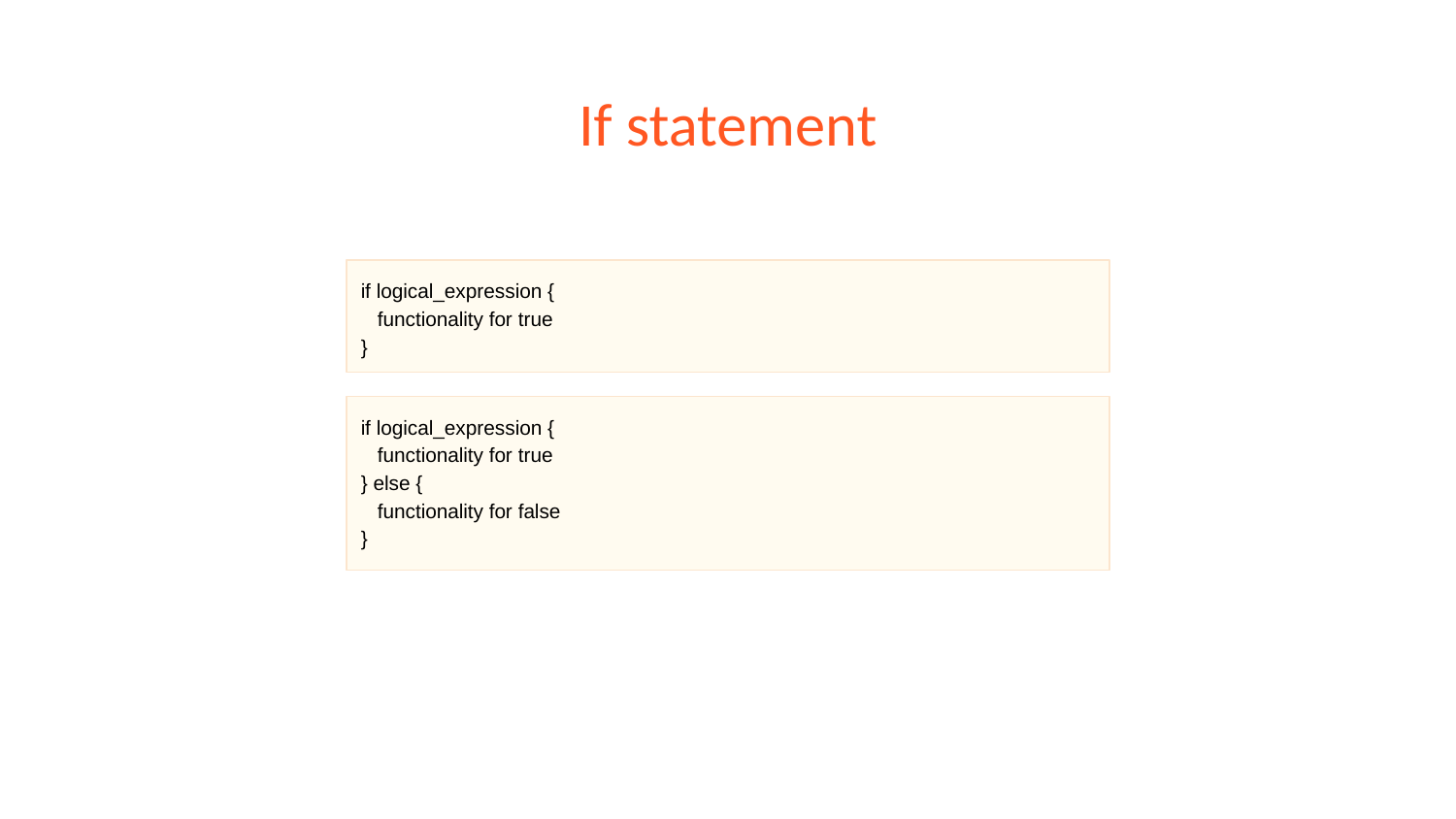

# If statement

if logical_expression {
   functionality for true
}
if logical_expression {
   functionality for true
} else {
   functionality for false
}